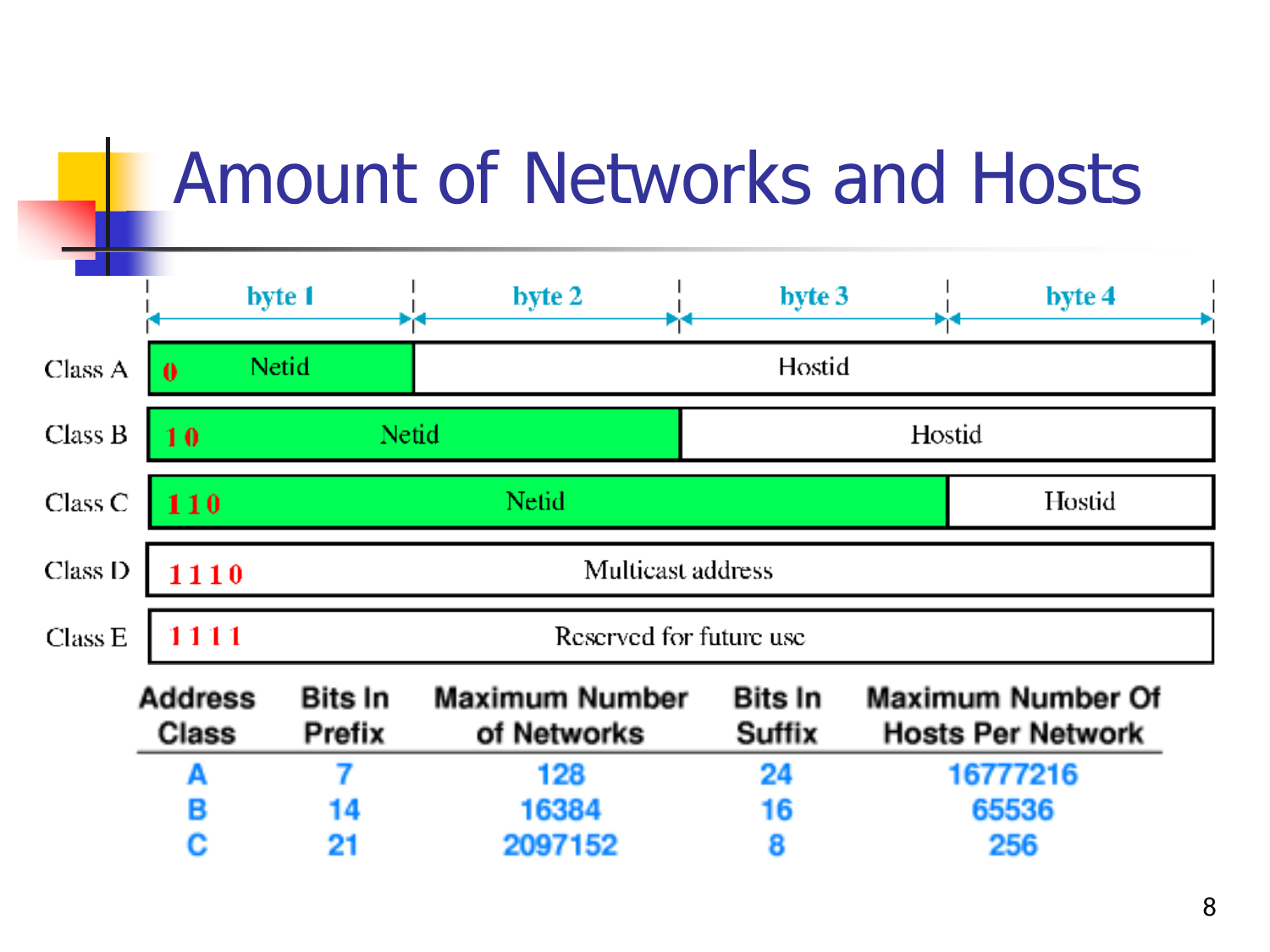

# Amount of	Networks and Hosts

8